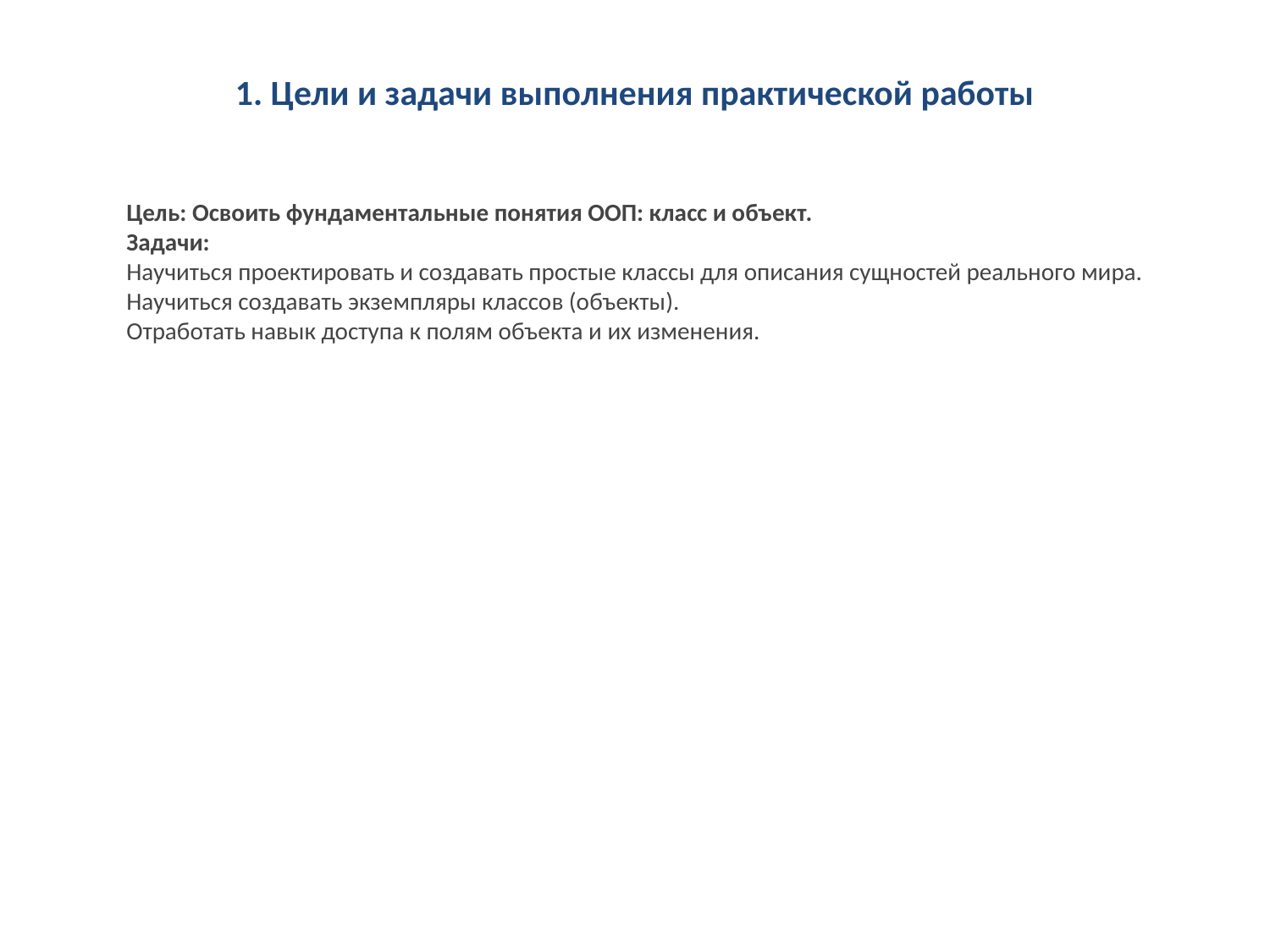

1. Цели и задачи выполнения практической работы
Цель: Освоить фундаментальные понятия ООП: класс и объект.
Задачи:
Научиться проектировать и создавать простые классы для описания сущностей реального мира.
Научиться создавать экземпляры классов (объекты).
Отработать навык доступа к полям объекта и их изменения.